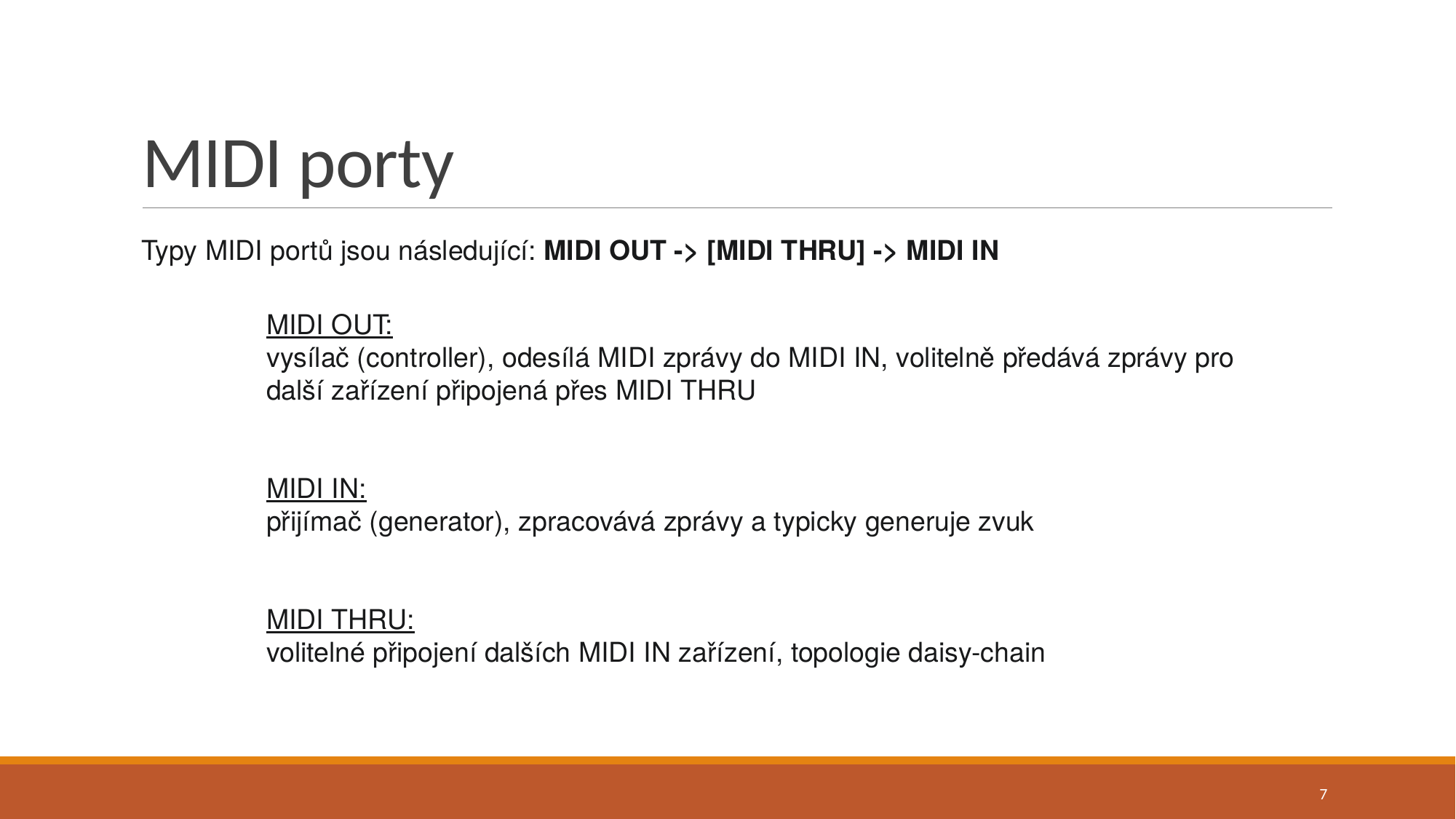

# MIDI porty
Typy MIDI portů jsou následující: MIDI OUT -> [MIDI THRU] -> MIDI IN
MIDI OUT:
vysílač (controller), odesílá MIDI zprávy do MIDI IN, volitelně předává zprávy pro další zařízení připojená přes MIDI THRU

MIDI IN:
přijímač (generator), zpracovává zprávy a typicky generuje zvuk

MIDI THRU:
volitelné připojení dalších MIDI IN zařízení, topologie daisy-chain
7